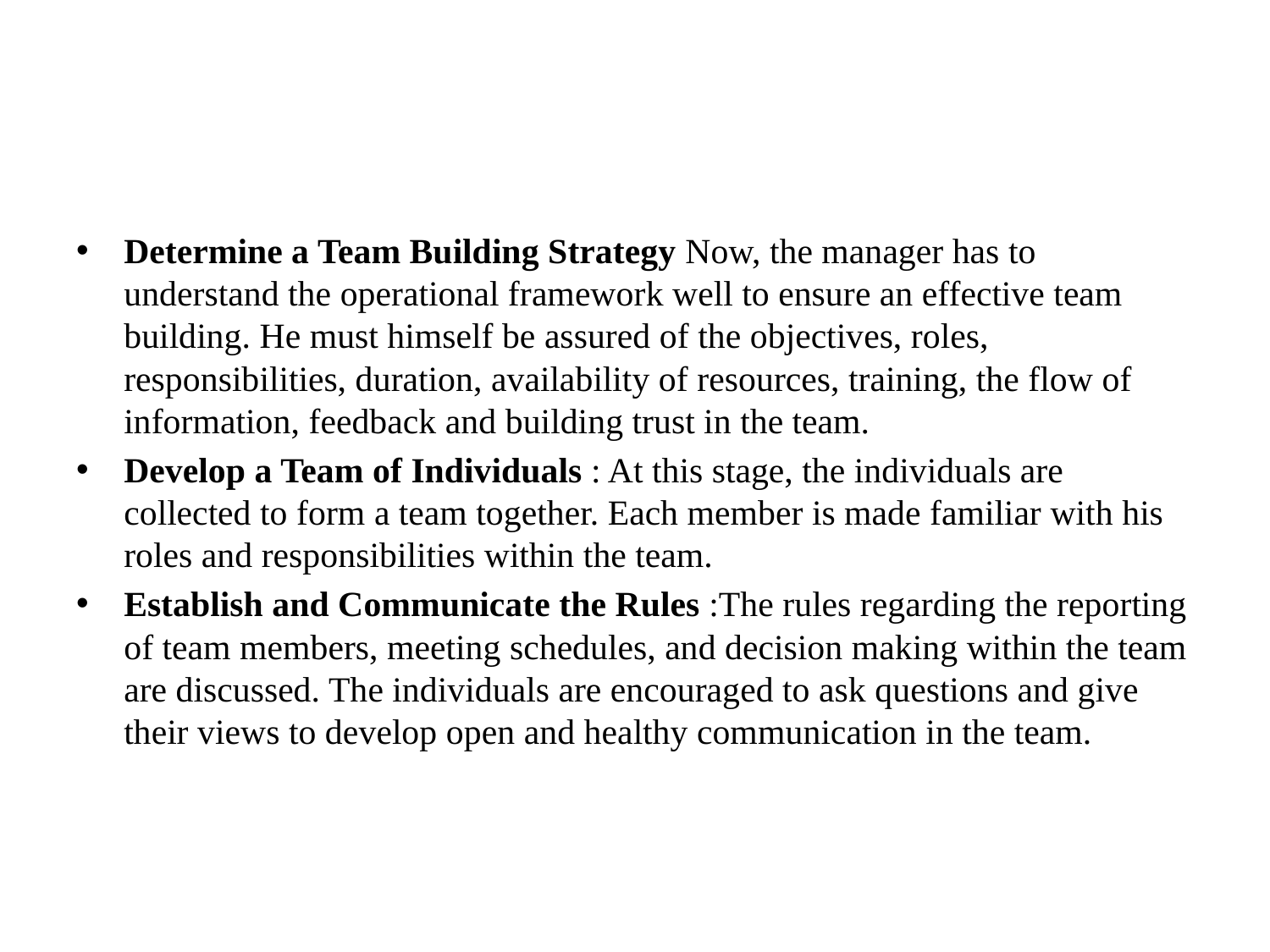

#
Determine a Team Building Strategy Now, the manager has to understand the operational framework well to ensure an effective team building. He must himself be assured of the objectives, roles, responsibilities, duration, availability of resources, training, the flow of information, feedback and building trust in the team.
Develop a Team of Individuals : At this stage, the individuals are collected to form a team together. Each member is made familiar with his roles and responsibilities within the team.
Establish and Communicate the Rules :The rules regarding the reporting of team members, meeting schedules, and decision making within the team are discussed. The individuals are encouraged to ask questions and give their views to develop open and healthy communication in the team.